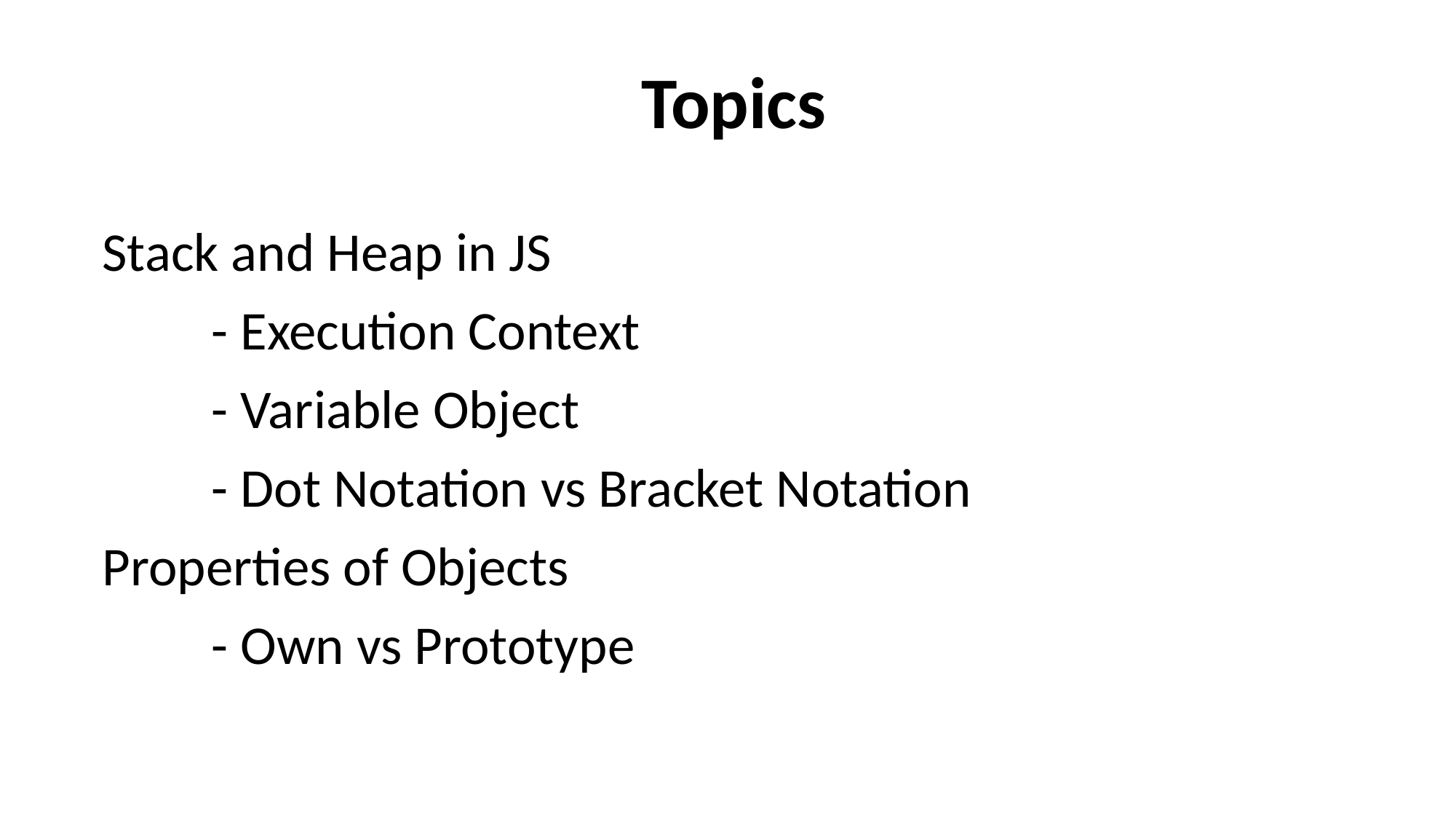

Topics
Stack and Heap in JS
	- Execution Context
	- Variable Object
	- Dot Notation vs Bracket Notation
Properties of Objects
	- Own vs Prototype